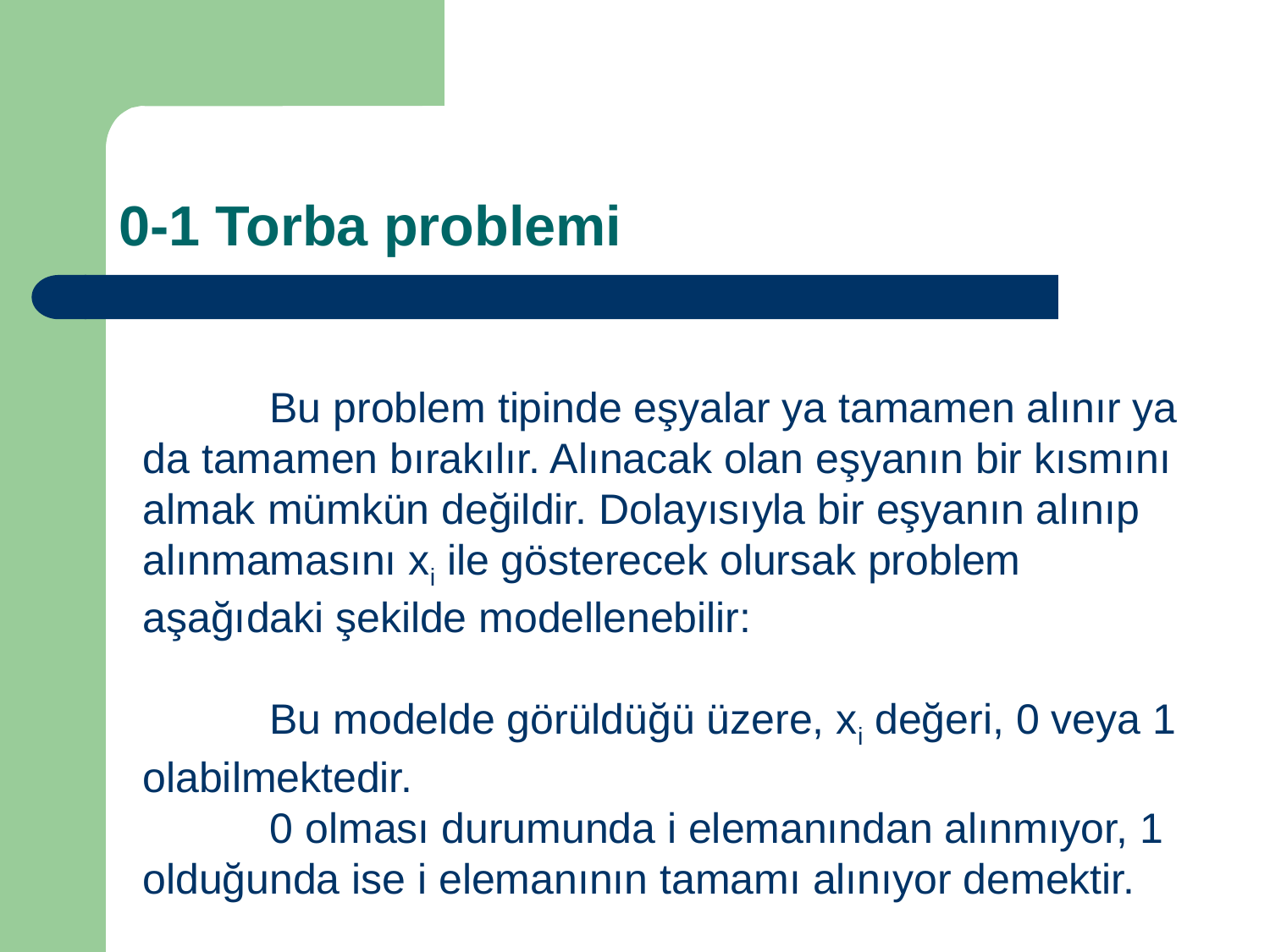

0-1 Torba problemi

	Bu problem tipinde eşyalar ya tamamen alınır ya da tamamen bırakılır. Alınacak olan eşyanın bir kısmını almak mümkün değildir. Dolayısıyla bir eşyanın alınıp alınmamasını xi ile gösterecek olursak problem aşağıdaki şekilde modellenebilir:

	Bu modelde görüldüğü üzere, xi değeri, 0 veya 1 olabilmektedir.
	0 olması durumunda i elemanından alınmıyor, 1 olduğunda ise i elemanının tamamı alınıyor demektir.